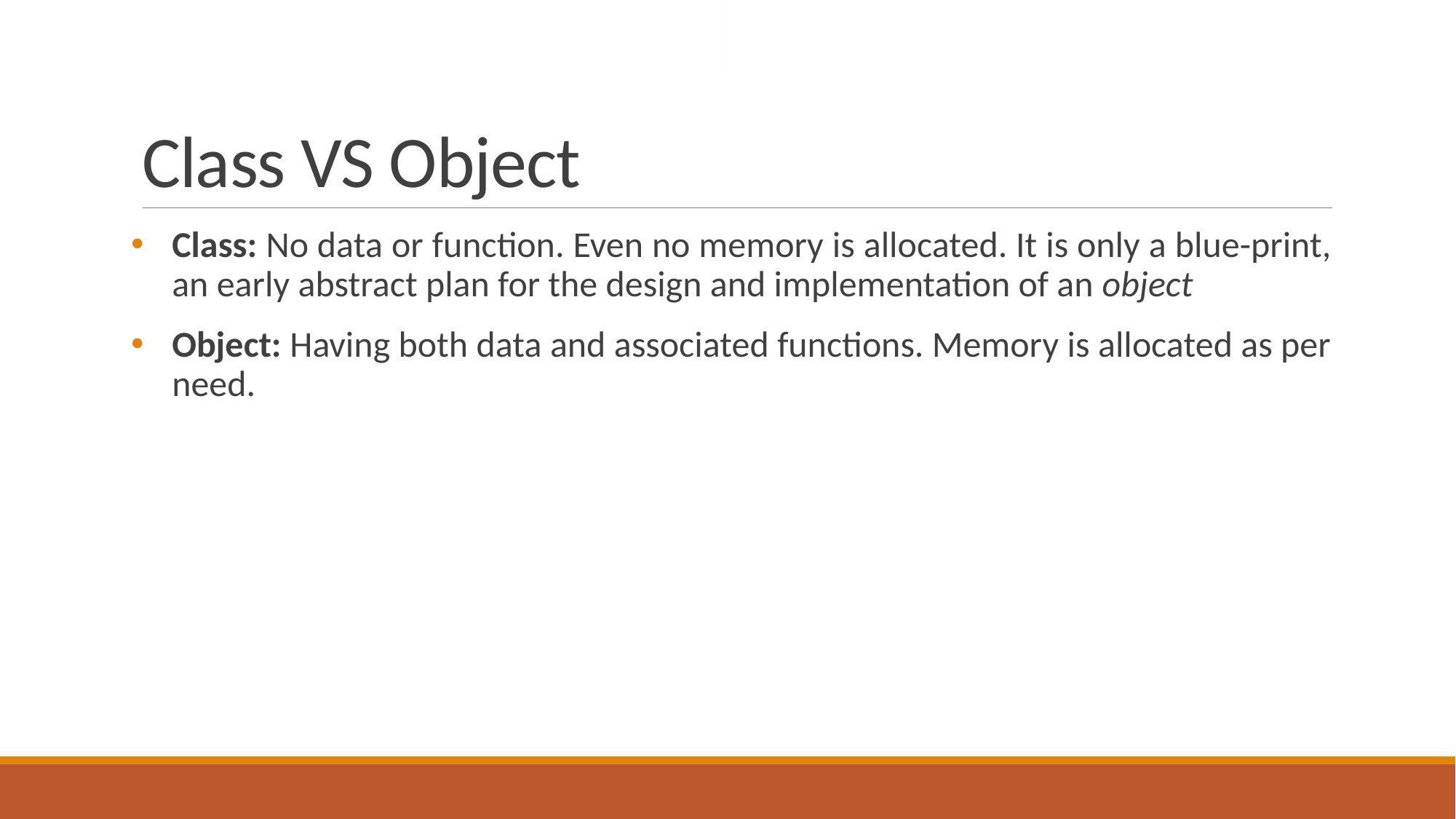

# Class VS Object
Class: No data or function. Even no memory is allocated. It is only a blue-print, an early abstract plan for the design and implementation of an object
Object: Having both data and associated functions. Memory is allocated as per need.